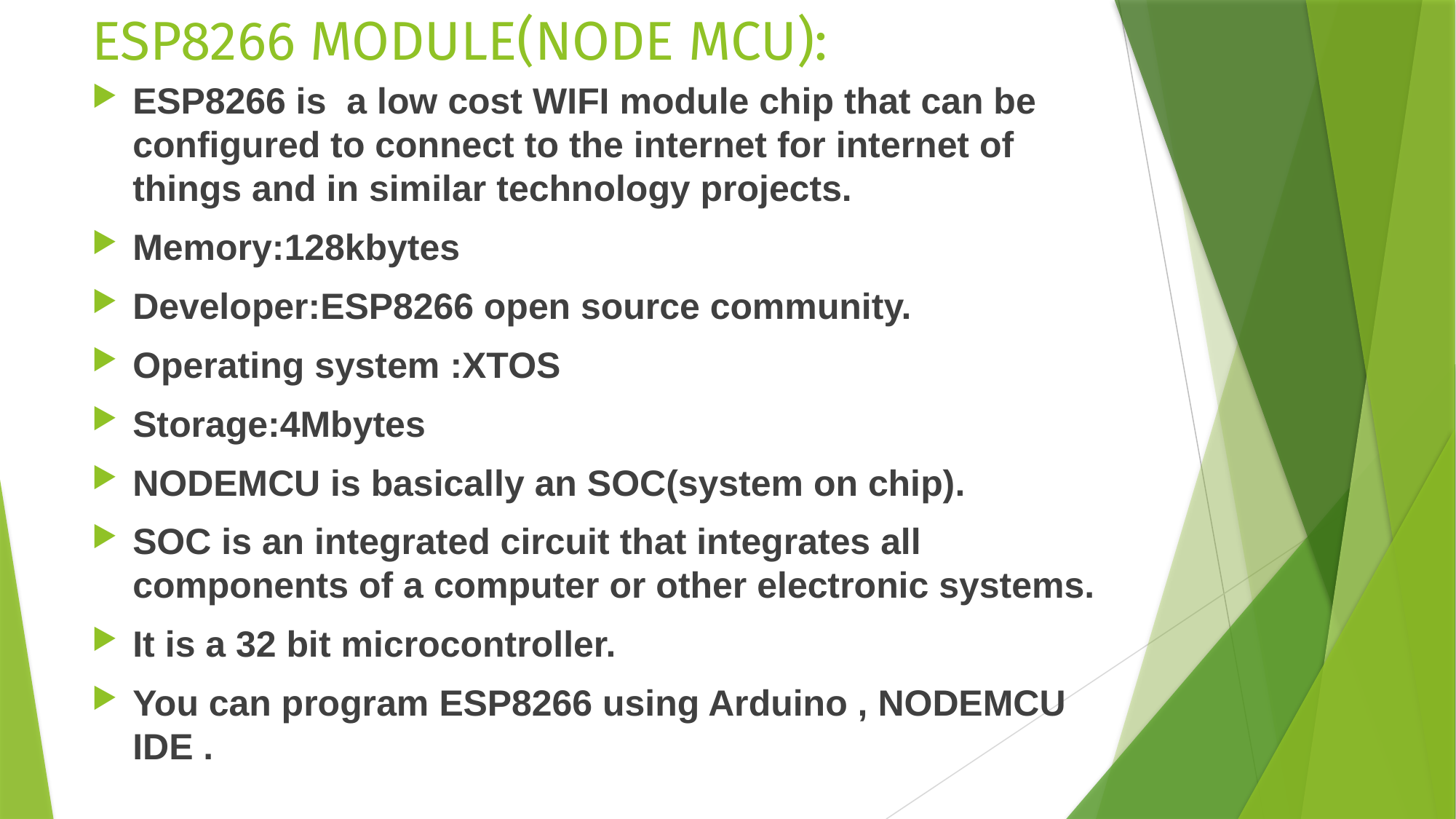

# ESP8266 MODULE(NODE MCU):
ESP8266 is  a low cost WIFI module chip that can be configured to connect to the internet for internet of things and in similar technology projects.
Memory:128kbytes
Developer:ESP8266 open source community.
Operating system :XTOS
Storage:4Mbytes
NODEMCU is basically an SOC(system on chip).
SOC is an integrated circuit that integrates all components of a computer or other electronic systems.
It is a 32 bit microcontroller.
You can program ESP8266 using Arduino , NODEMCU IDE .